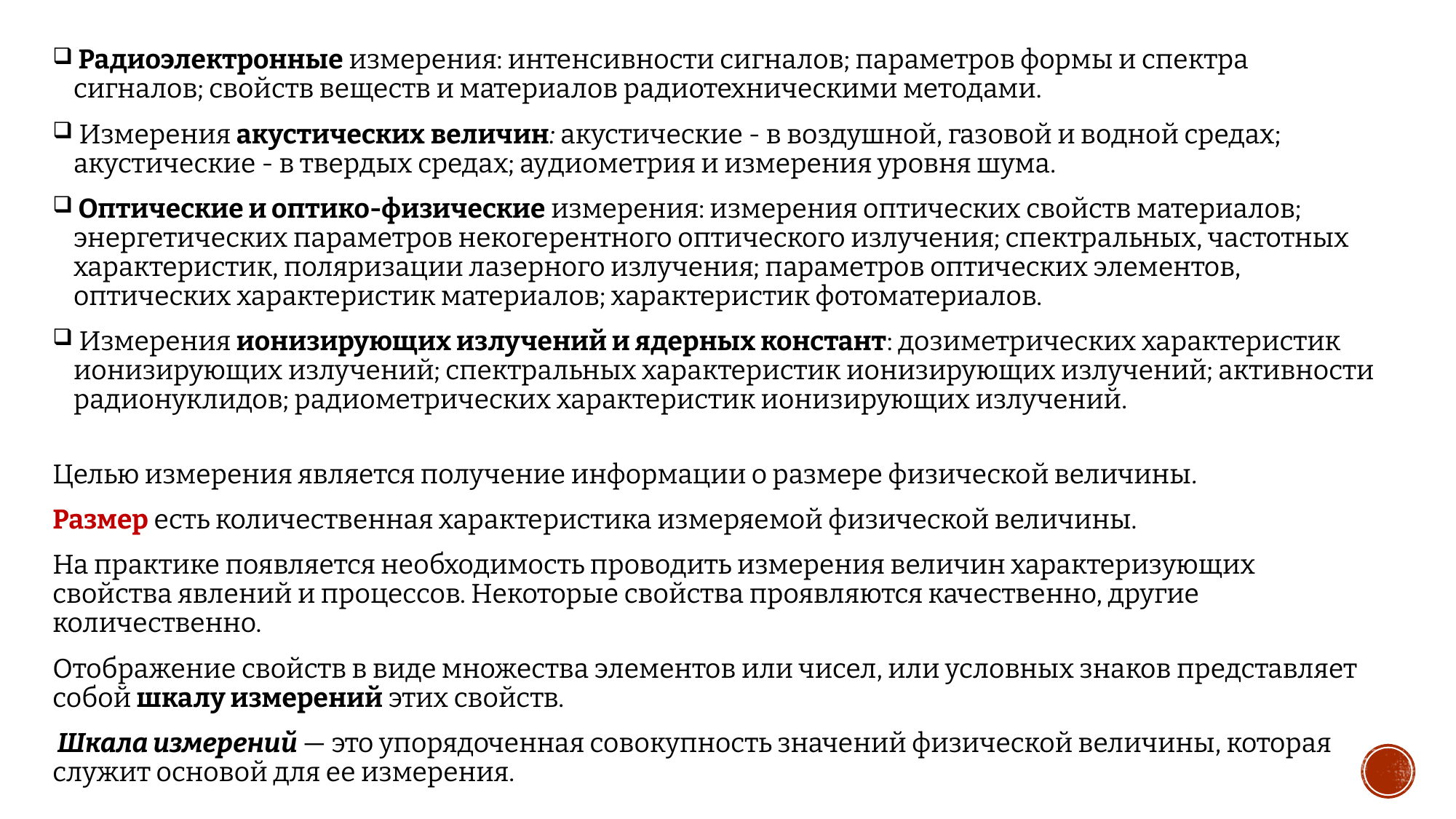

#
 Радиоэлектронные измерения: интенсивности сигналов; параметров формы и спектра сигналов; свойств веществ и материалов радиотехническими методами.
 Измерения акустических величин: акустические - в воздушной, газовой и водной средах; акустические - в твердых средах; аудиометрия и измерения уровня шума.
 Оптические и оптико-физические измерения: измерения оптических свойств материалов; энергетических параметров некогерентного оптического излучения; спектральных, частотных характеристик, поляризации лазерного излучения; параметров оптических элементов, оптических характеристик материалов; характеристик фотоматериалов.
 Измерения ионизирующих излучений и ядерных констант: дозиметрических характеристик ионизирующих излучений; спектральных характеристик ионизирующих излучений; активности радионуклидов; радиометрических характеристик ионизирующих излучений.

Целью измерения является получение информации о размере физической величины.
Размер есть количественная характеристика измеряемой физической величины.
На практике появляется необходимость проводить измерения величин характеризующих свойства явлений и процессов. Некоторые свойства проявляются качественно, другие количественно.
Отображение свойств в виде множества элементов или чисел, или условных знаков представляет собой шкалу измерений этих свойств.
 Шкала измерений — это упорядоченная совокупность значений физической величины, которая служит основой для ее измерения.